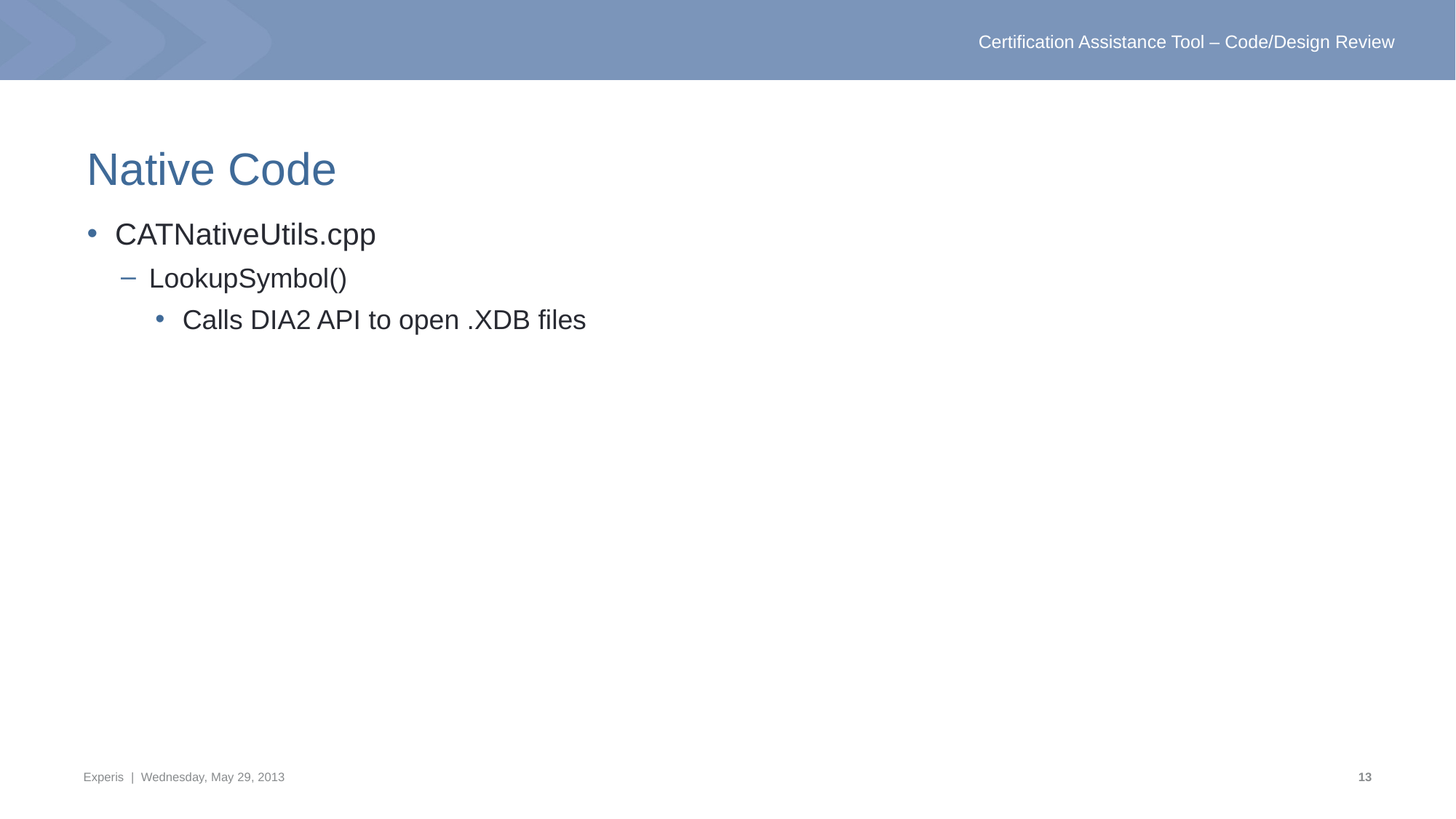

# Native Code
CATNativeUtils.cpp
LookupSymbol()
Calls DIA2 API to open .XDB files